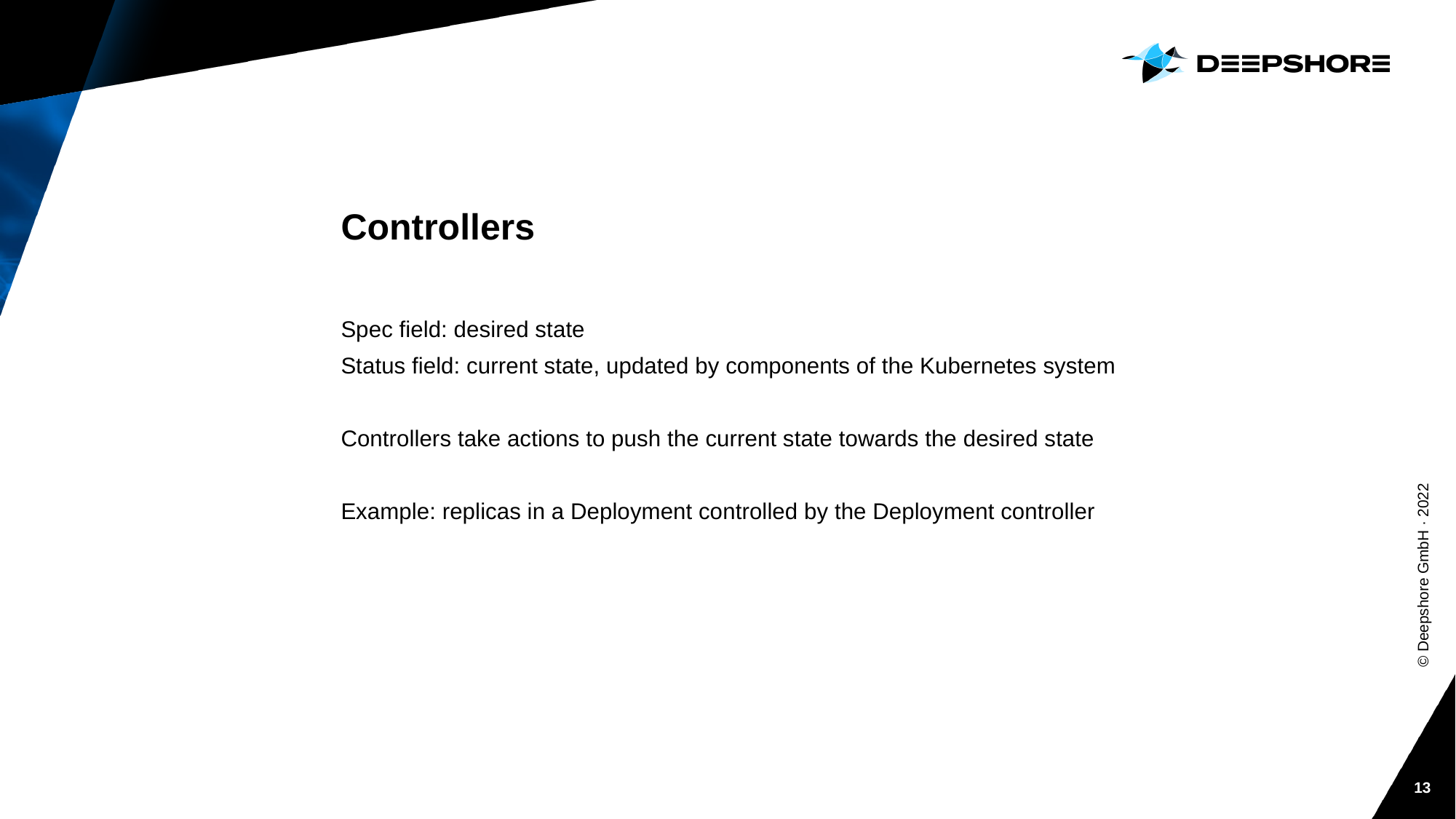

# Controllers
Spec field: desired state
Status field: current state, updated by components of the Kubernetes system

Controllers take actions to push the current state towards the desired state

Example: replicas in a Deployment controlled by the Deployment controller

© Deepshore GmbH · 2022
13